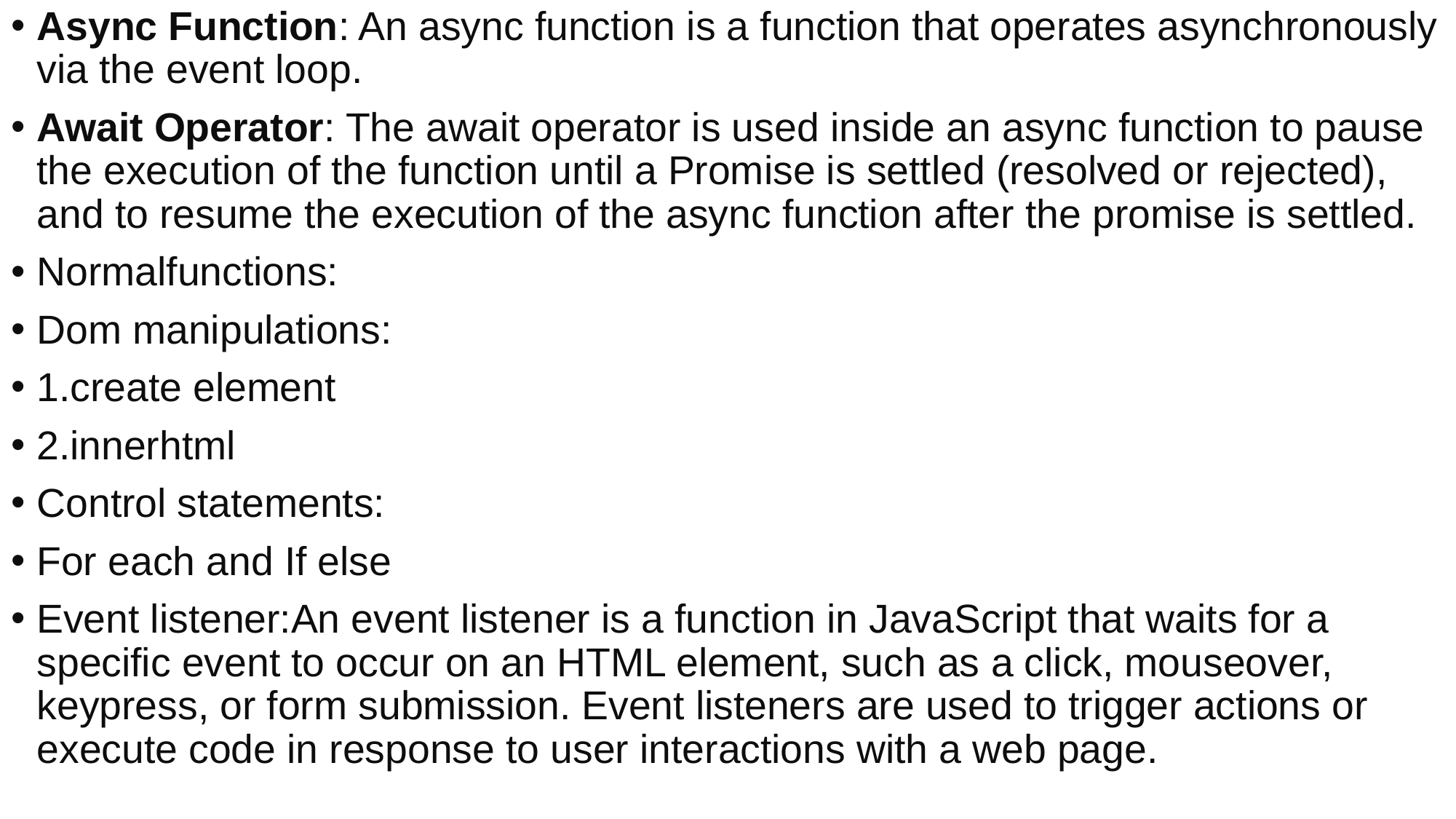

Async Function: An async function is a function that operates asynchronously via the event loop.
Await Operator: The await operator is used inside an async function to pause the execution of the function until a Promise is settled (resolved or rejected), and to resume the execution of the async function after the promise is settled.
Normalfunctions:
Dom manipulations:
1.create element
2.innerhtml
Control statements:
For each and If else
Event listener:An event listener is a function in JavaScript that waits for a specific event to occur on an HTML element, such as a click, mouseover, keypress, or form submission. Event listeners are used to trigger actions or execute code in response to user interactions with a web page.